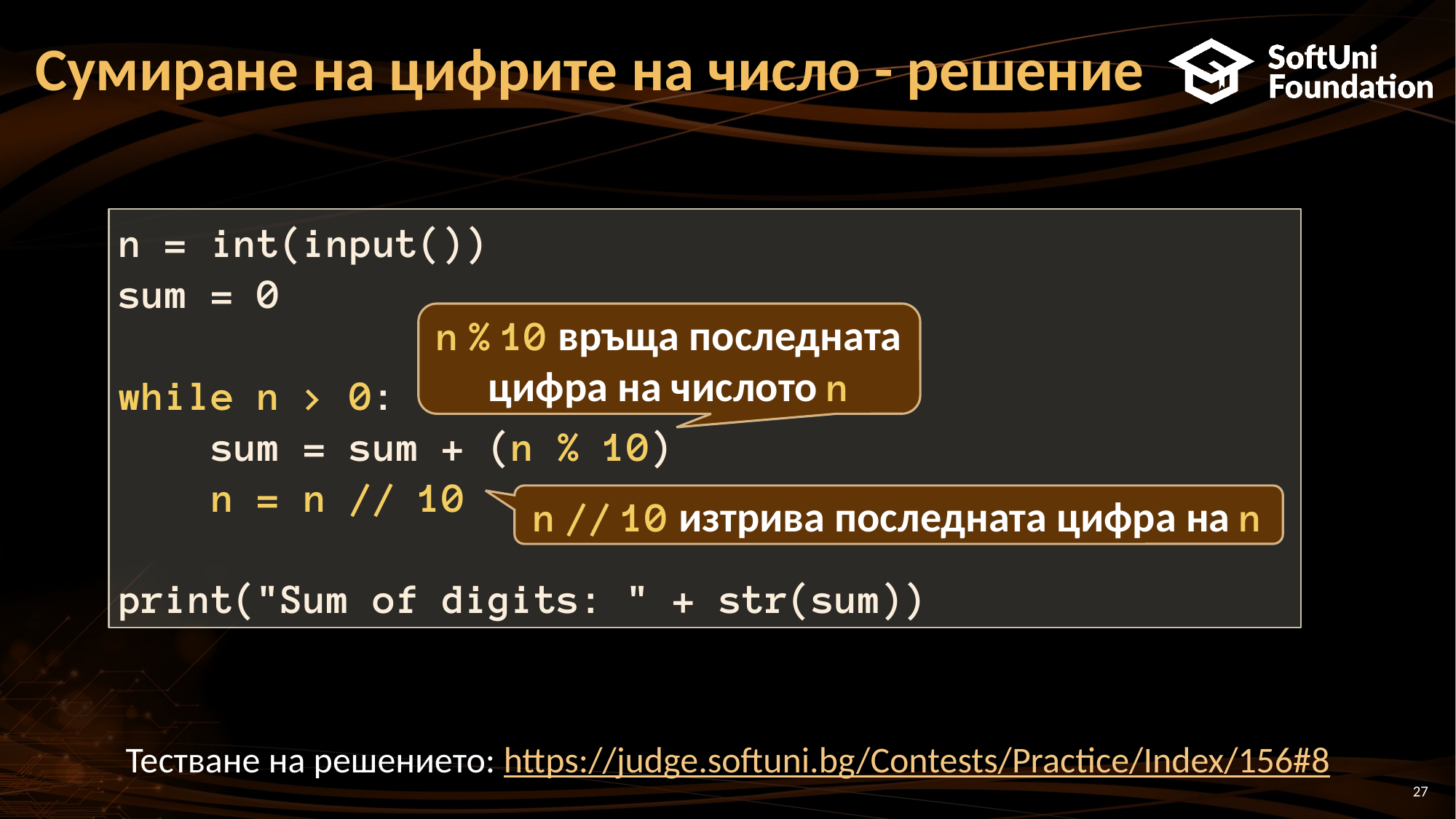

# Сумиране на цифрите на число - решение
n = int(input())
sum = 0

while n > 0:
    sum = sum + (n % 10)
    n = n // 10

print("Sum of digits: " + str(sum))
n % 10 връща последната цифра на числото n
n // 10 изтрива последната цифра на n
Тестване на решението: https://judge.softuni.bg/Contests/Practice/Index/156#8
27